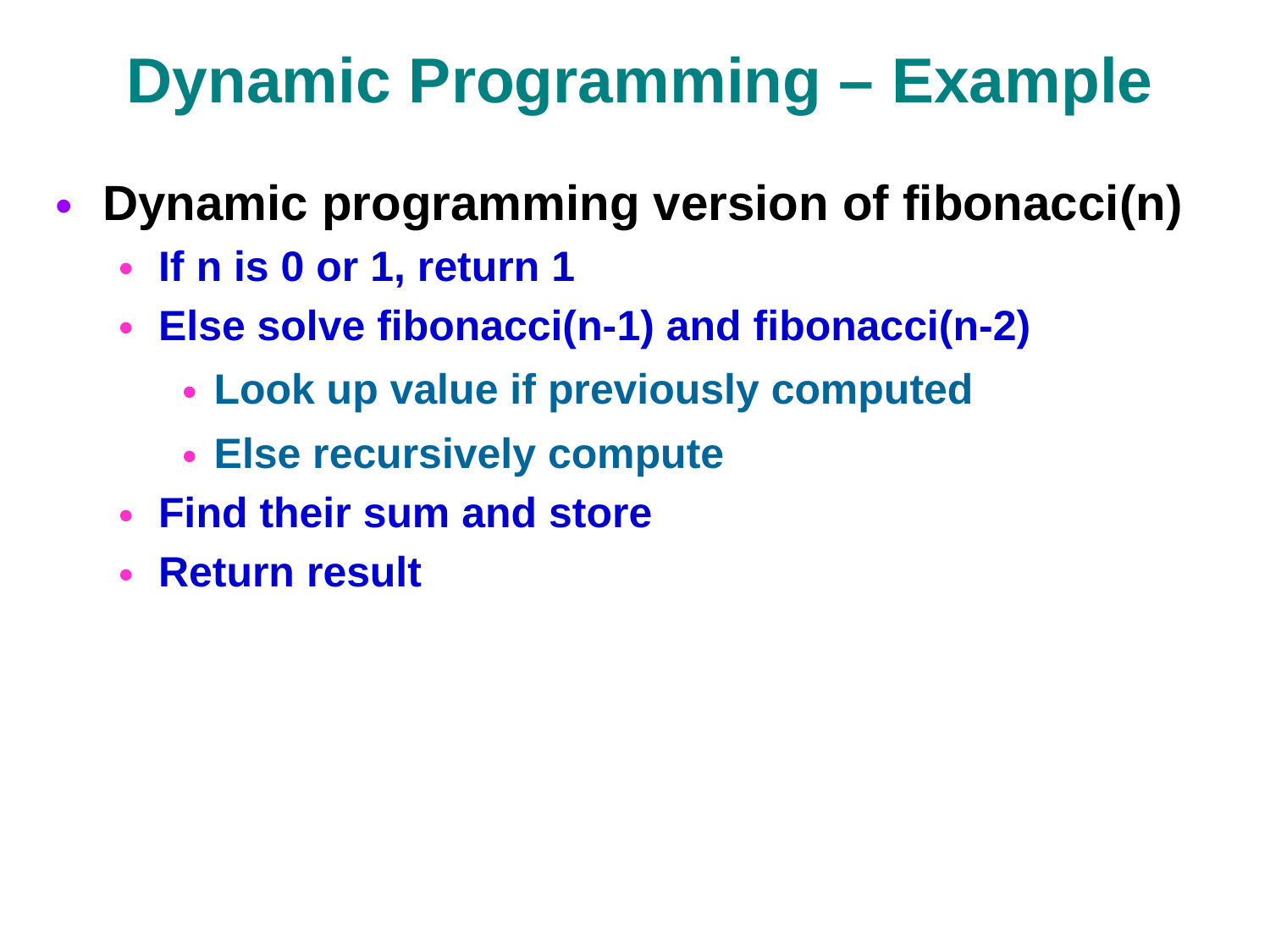

# Dynamic Programming – Example
Dynamic programming version of fibonacci(n)
If n is 0 or 1, return 1
Else solve fibonacci(n-1) and fibonacci(n-2)
Look up value if previously computed
Else recursively compute
Find their sum and store
Return result